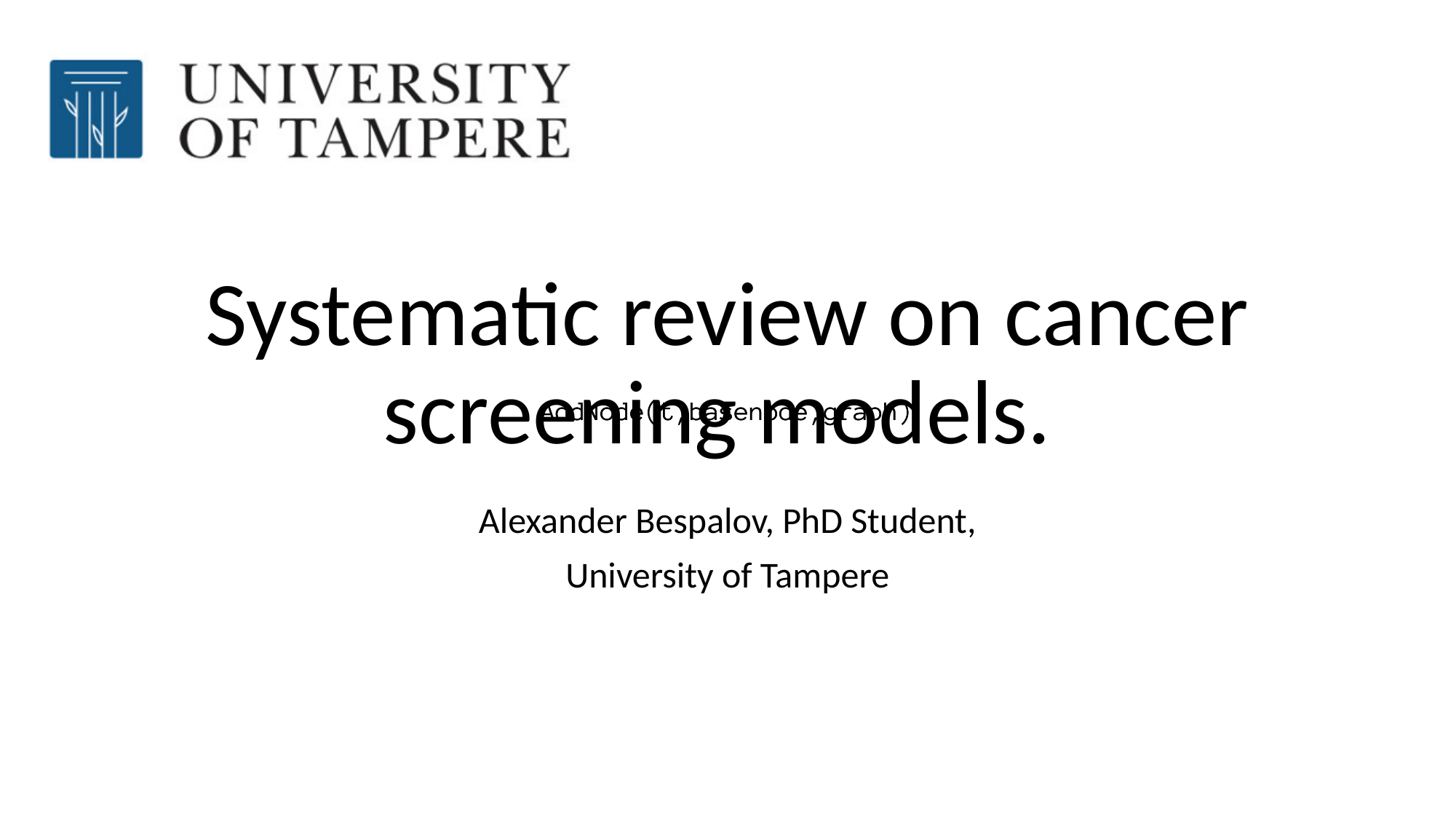

# Systematic review on cancer screening models.
AddNode(t,basenode,graph)
AddNode(t,basenode,graph)
Alexander Bespalov, PhD Student,
University of Tampere